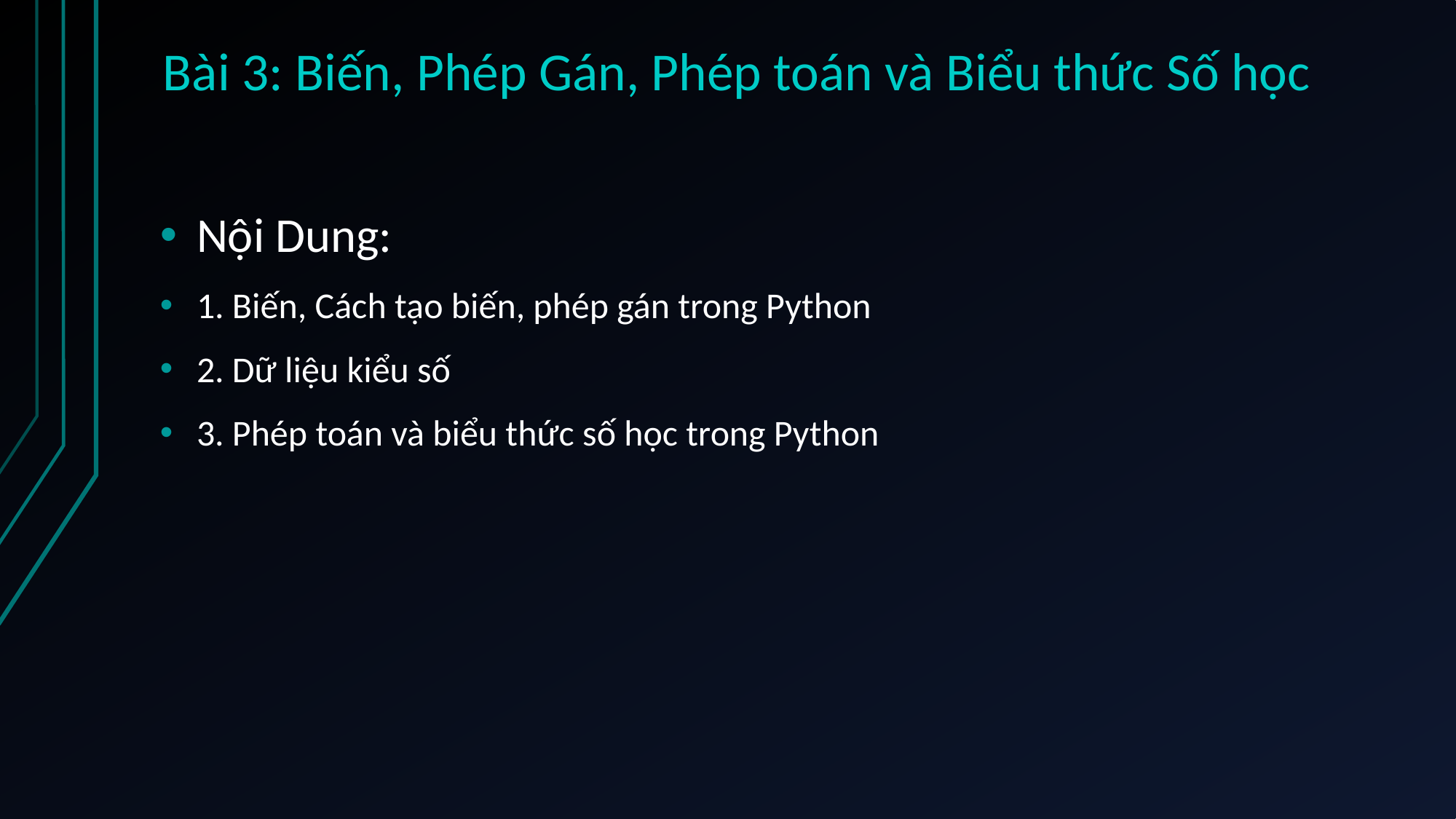

# Bài 3: Biến, Phép Gán, Phép toán và Biểu thức Số học
Nội Dung:
1. Biến, Cách tạo biến, phép gán trong Python
2. Dữ liệu kiểu số
3. Phép toán và biểu thức số học trong Python